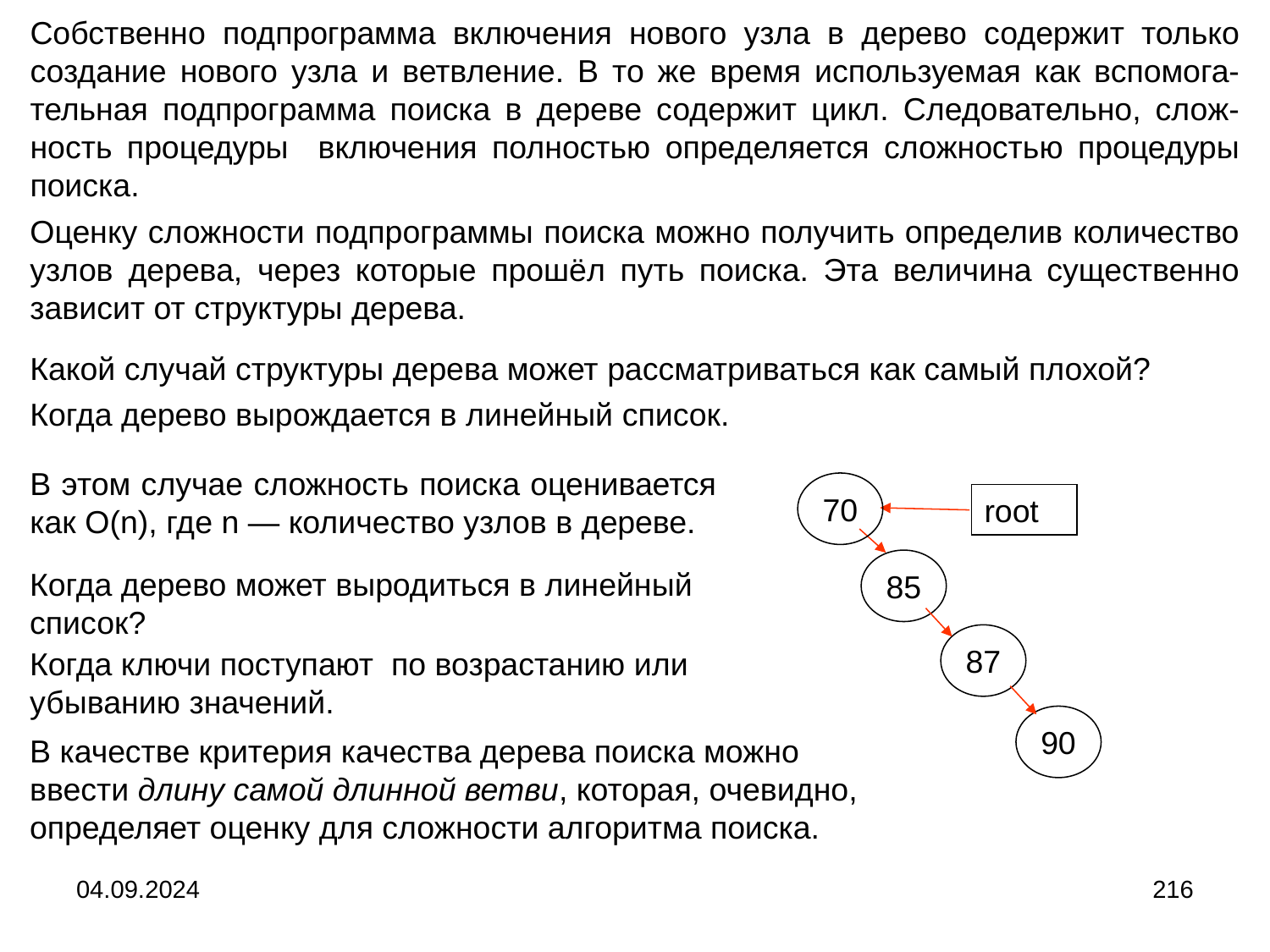

Собственно подпрограмма включения нового узла в дерево содержит только создание нового узла и ветвление. В то же время используемая как вспомога-тельная подпрограмма поиска в дереве содержит цикл. Следовательно, слож-ность процедуры  включения полностью определяется сложностью процедуры поиска.
Оценку сложности подпрограммы поиска можно получить определив количество узлов дерева, через которые прошёл путь поиска. Эта величина существенно зависит от структуры дерева.
Какой случай структуры дерева может рассматриваться как самый плохой?
Когда дерево вырождается в линейный список.
В этом случае сложность поиска оценивается как O(n), где n ― количество узлов в дереве.
70
root

85
Когда дерево может выродиться в линейный список?

87
Когда ключи поступают  по возрастанию или убыванию значений.

90
В качестве критерия качества дерева поиска можно ввести длину самой длинной ветви, которая, очевидно, определяет оценку для сложности алгоритма поиска.
04.09.2024
216